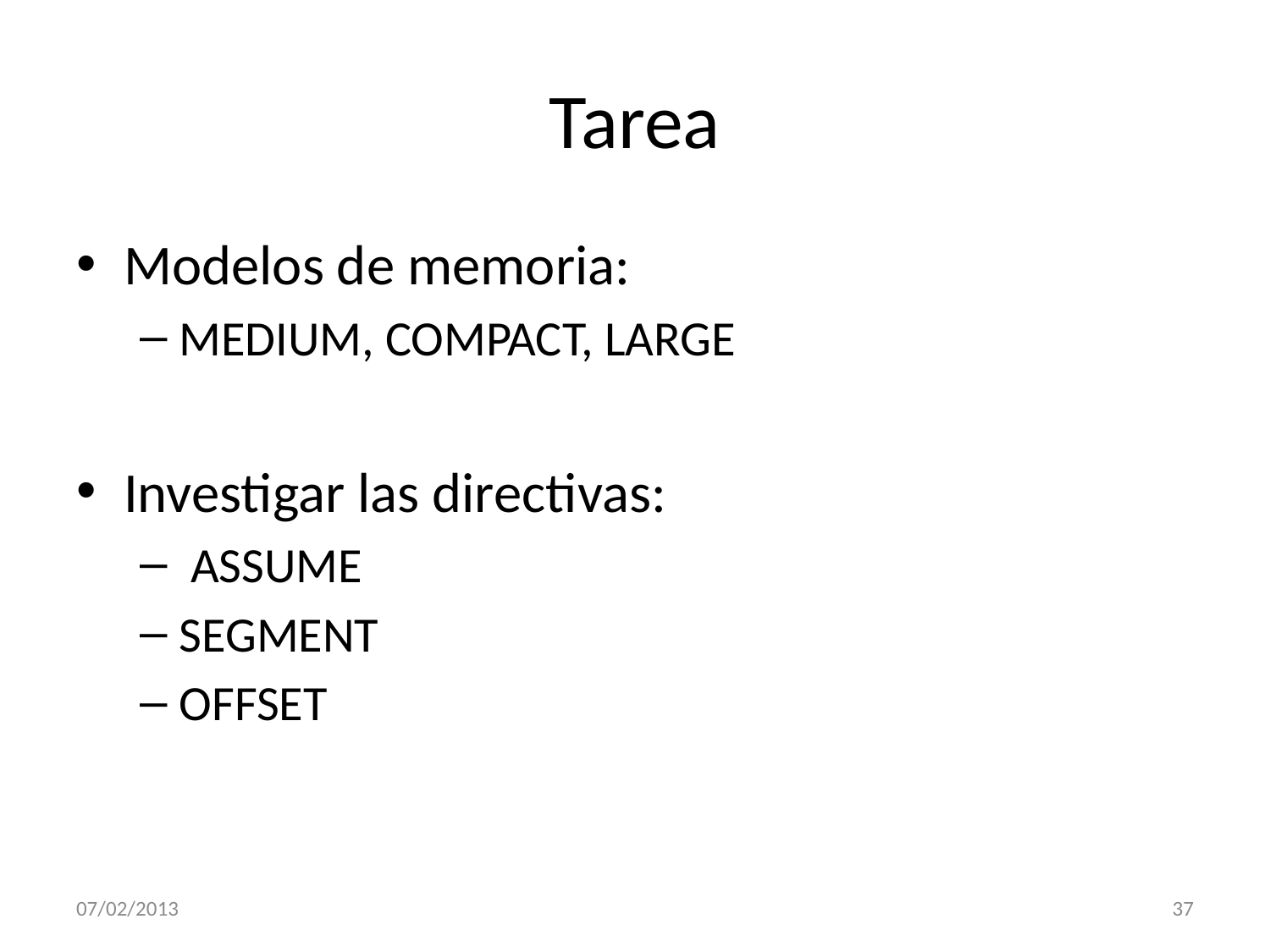

# Tarea
Modelos de memoria:
MEDIUM, COMPACT, LARGE

Investigar las directivas:
 ASSUME
SEGMENT
OFFSET
07/02/2013
37